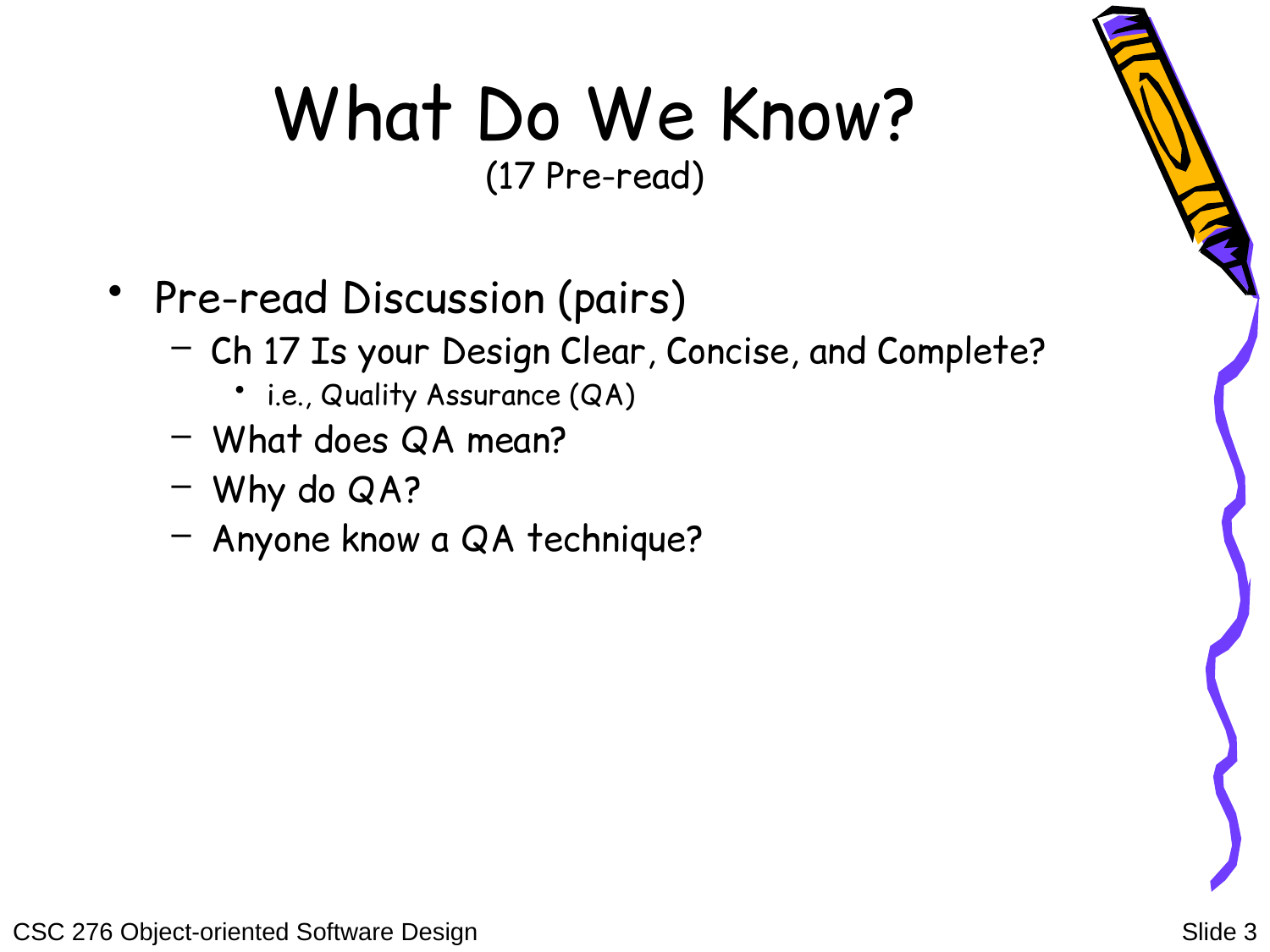

# What Do We Know? (17 Pre-read)
Pre-read Discussion (pairs)
Ch 17 Is your Design Clear, Concise, and Complete?
i.e., Quality Assurance (QA)
What does QA mean?
Why do QA?
Anyone know a QA technique?